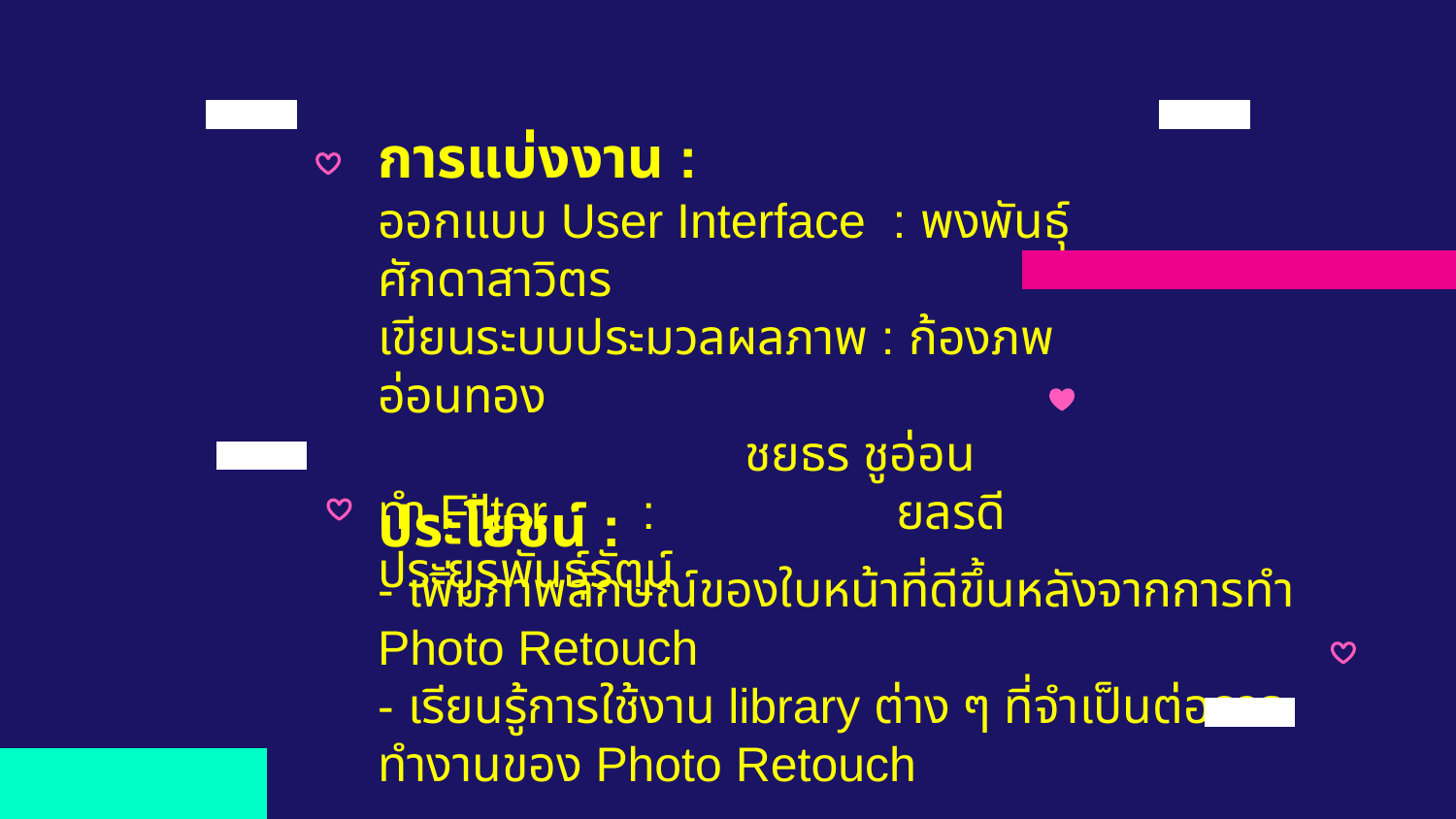

การแบ่งงาน :
ออกแบบ User Interface  : พงพันธุ์ ศักดาสาวิตร
เขียนระบบประมวลผลภาพ : ก้องภพ อ่อนทอง
        	          	      ชยธร ชูอ่อน
ทำ Filter       : 	      ยลรดี ประยูรพันธุ์รัตน์

ประโยชน์ :
- เพิ่มภาพลักษณ์ของใบหน้าที่ดีขึ้นหลังจากการทำ Photo Retouch
- เรียนรู้การใช้งาน library ต่าง ๆ ที่จำเป็นต่อการทำงานของ Photo Retouch